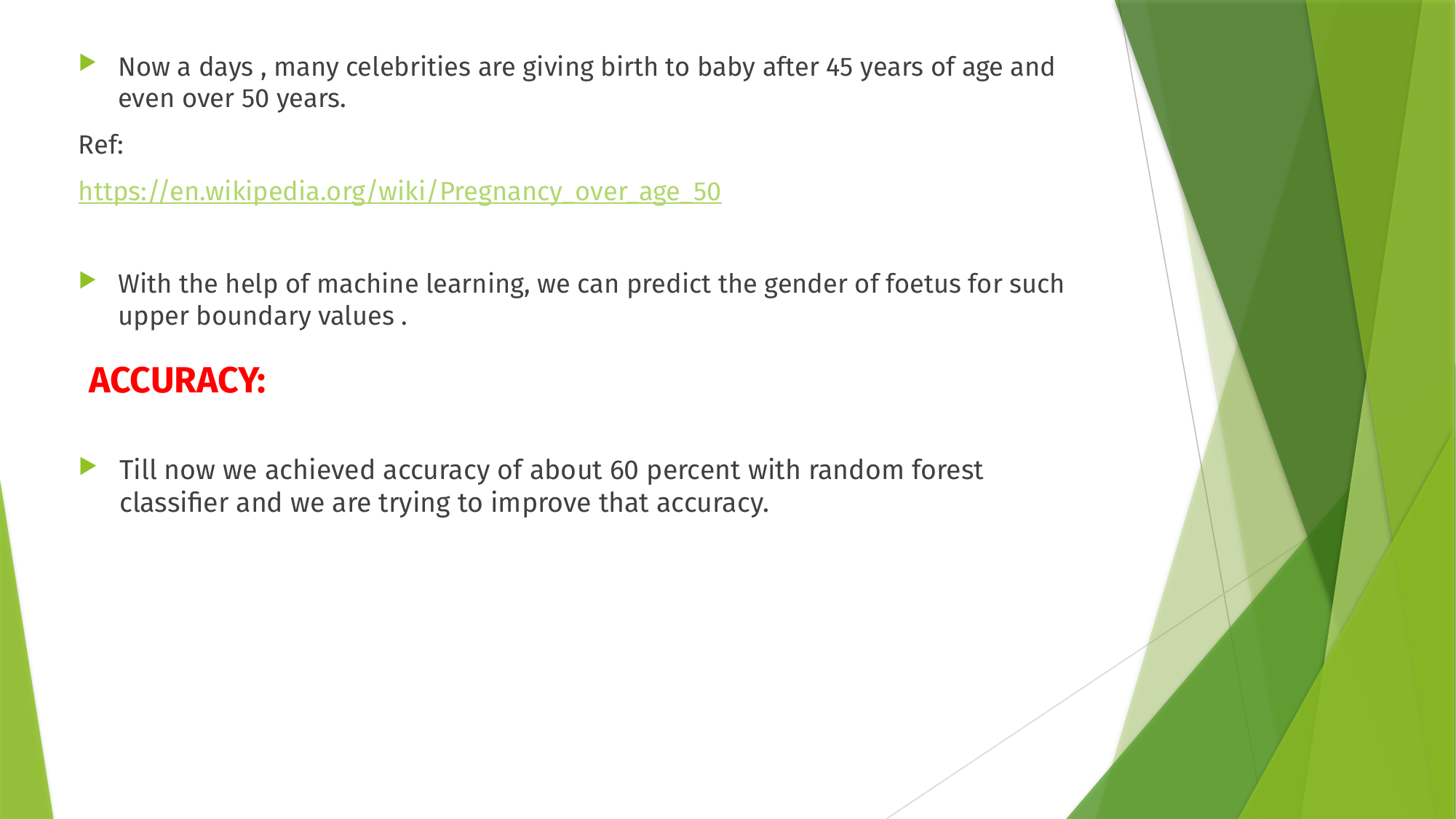

Now a days , many celebrities are giving birth to baby after 45 years of age and even over 50 years.
Ref:
https://en.wikipedia.org/wiki/Pregnancy_over_age_50

With the help of machine learning, we can predict the gender of foetus for such upper boundary values .
ACCURACY:
Till now we achieved accuracy of about 60 percent with random forest classifier and we are trying to improve that accuracy.